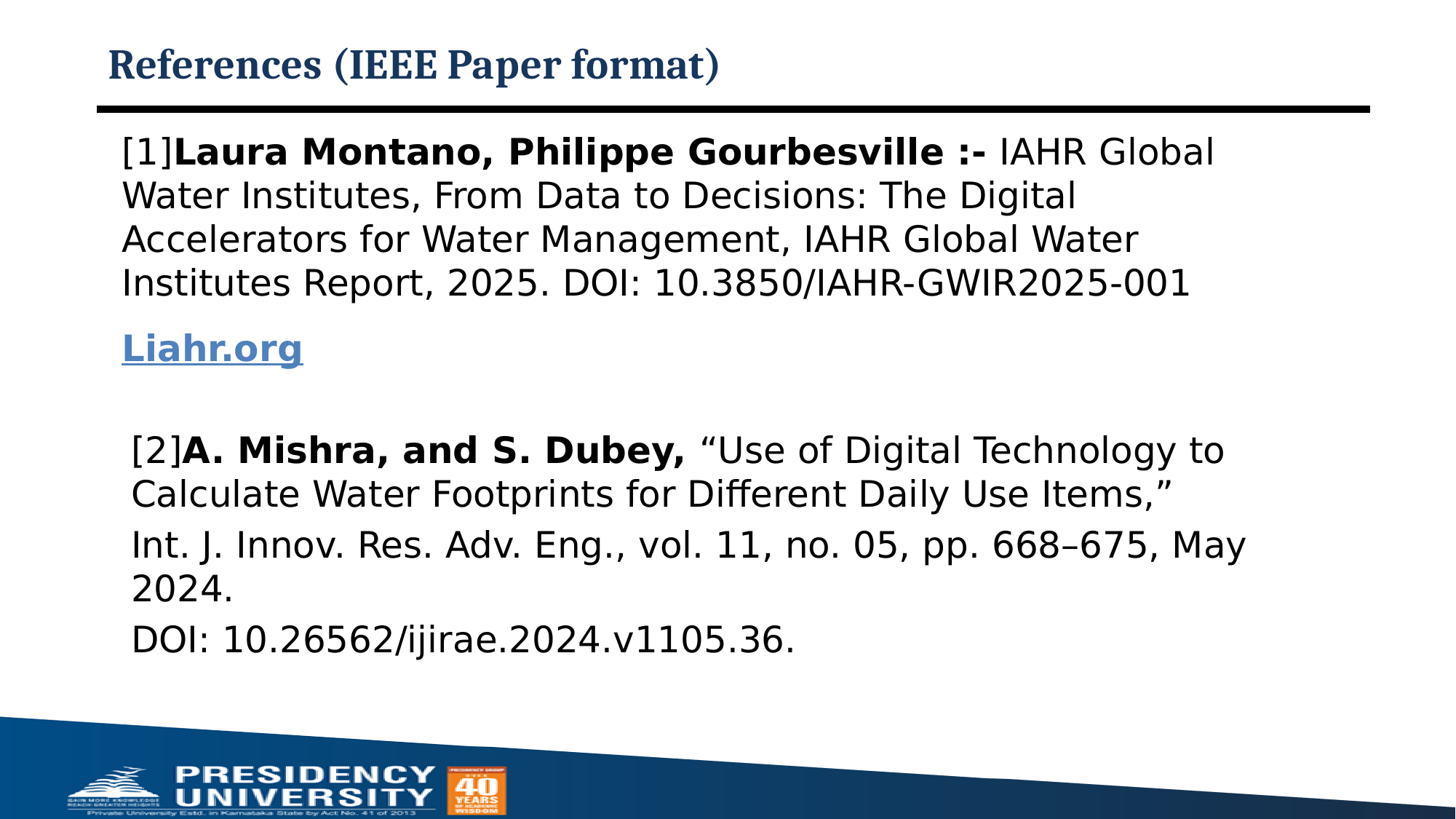

# References (IEEE Paper format)
[1]Laura Montano, Philippe Gourbesville :- IAHR Global Water Institutes, From Data to Decisions: The Digital Accelerators for Water Management, IAHR Global Water Institutes Report, 2025. DOI: 10.3850/IAHR-GWIR2025-001
Liahr.org

[2]A. Mishra, and S. Dubey, “Use of Digital Technology to Calculate Water Footprints for Different Daily Use Items,”
Int. J. Innov. Res. Adv. Eng., vol. 11, no. 05, pp. 668–675, May 2024.
DOI: 10.26562/ijirae.2024.v1105.36.